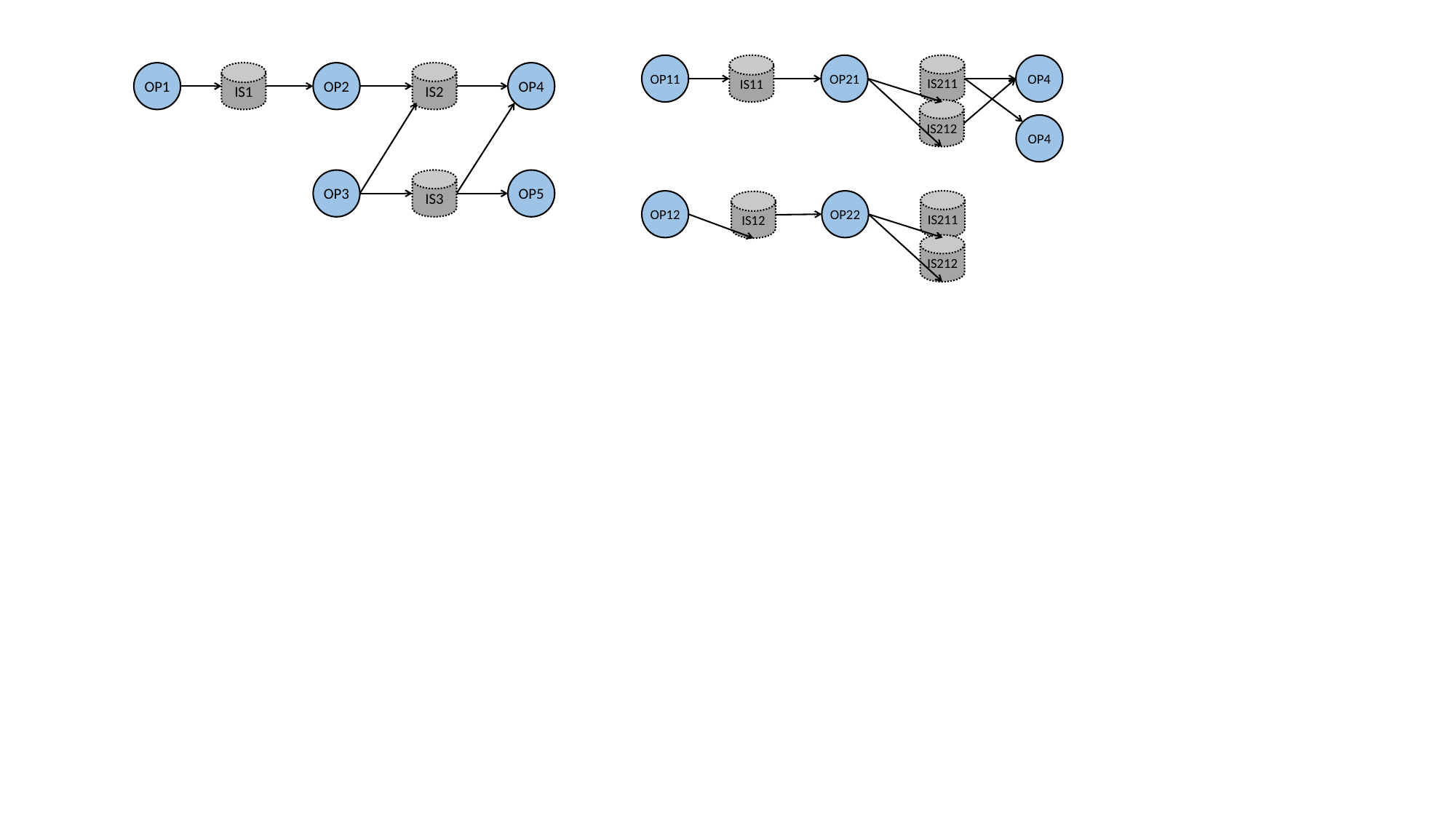

OP11
IS11
OP21
IS211
OP4
OP1
IS1
OP2
IS2
OP4
IS212
OP4
OP3
IS3
OP5
OP12
OP22
IS211
IS12
IS212